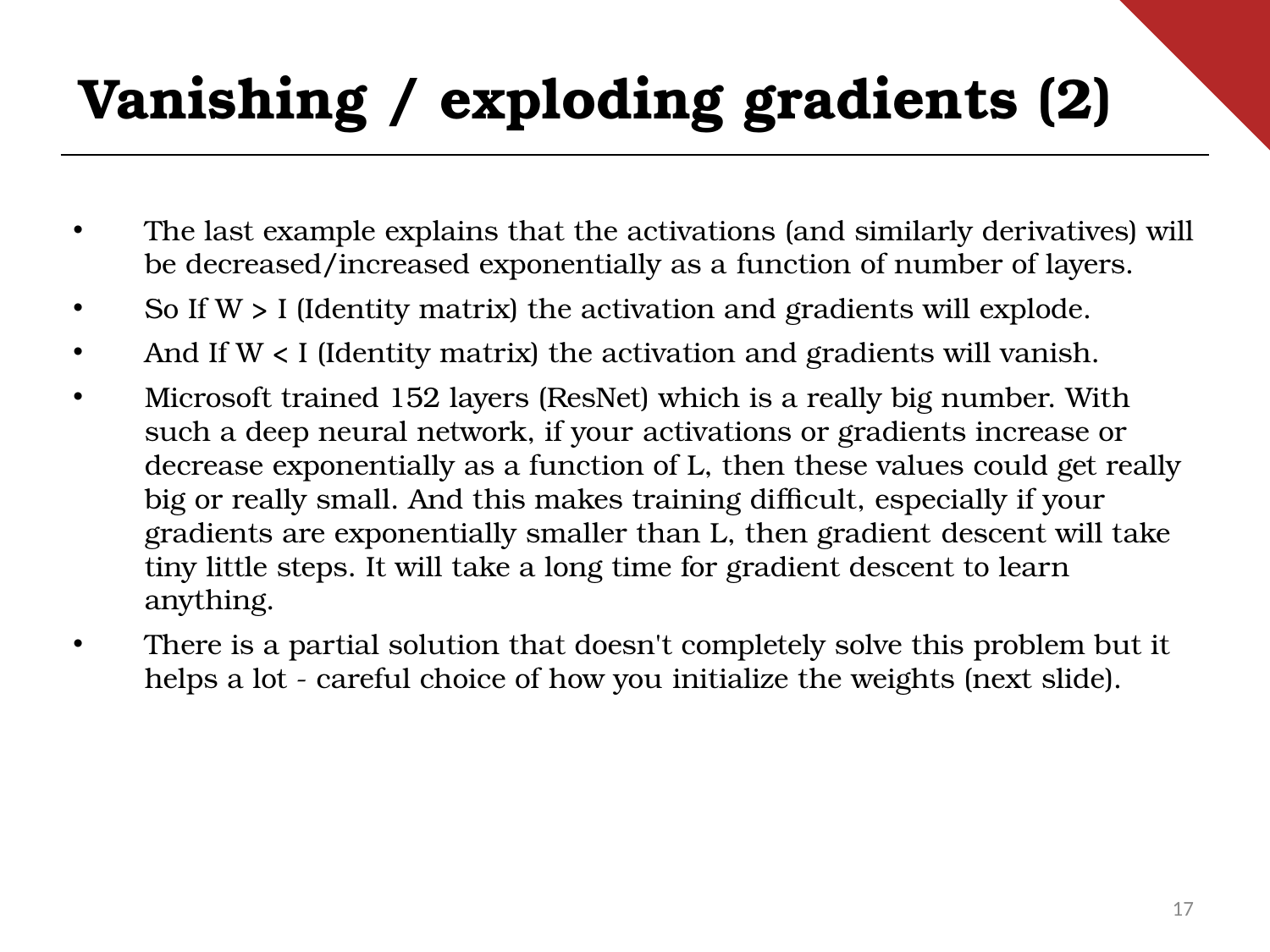

Vanishing / exploding gradients (2)
The last example explains that the activations (and similarly derivatives) will be decreased/increased exponentially as a function of number of layers.
So If W > I (Identity matrix) the activation and gradients will explode.
And If W < I (Identity matrix) the activation and gradients will vanish.
Microsoft trained 152 layers (ResNet) which is a really big number. With such a deep neural network, if your activations or gradients increase or decrease exponentially as a function of L, then these values could get really big or really small. And this makes training difficult, especially if your gradients are exponentially smaller than L, then gradient descent will take tiny little steps. It will take a long time for gradient descent to learn anything.
There is a partial solution that doesn't completely solve this problem but it helps a lot - careful choice of how you initialize the weights (next slide).
17